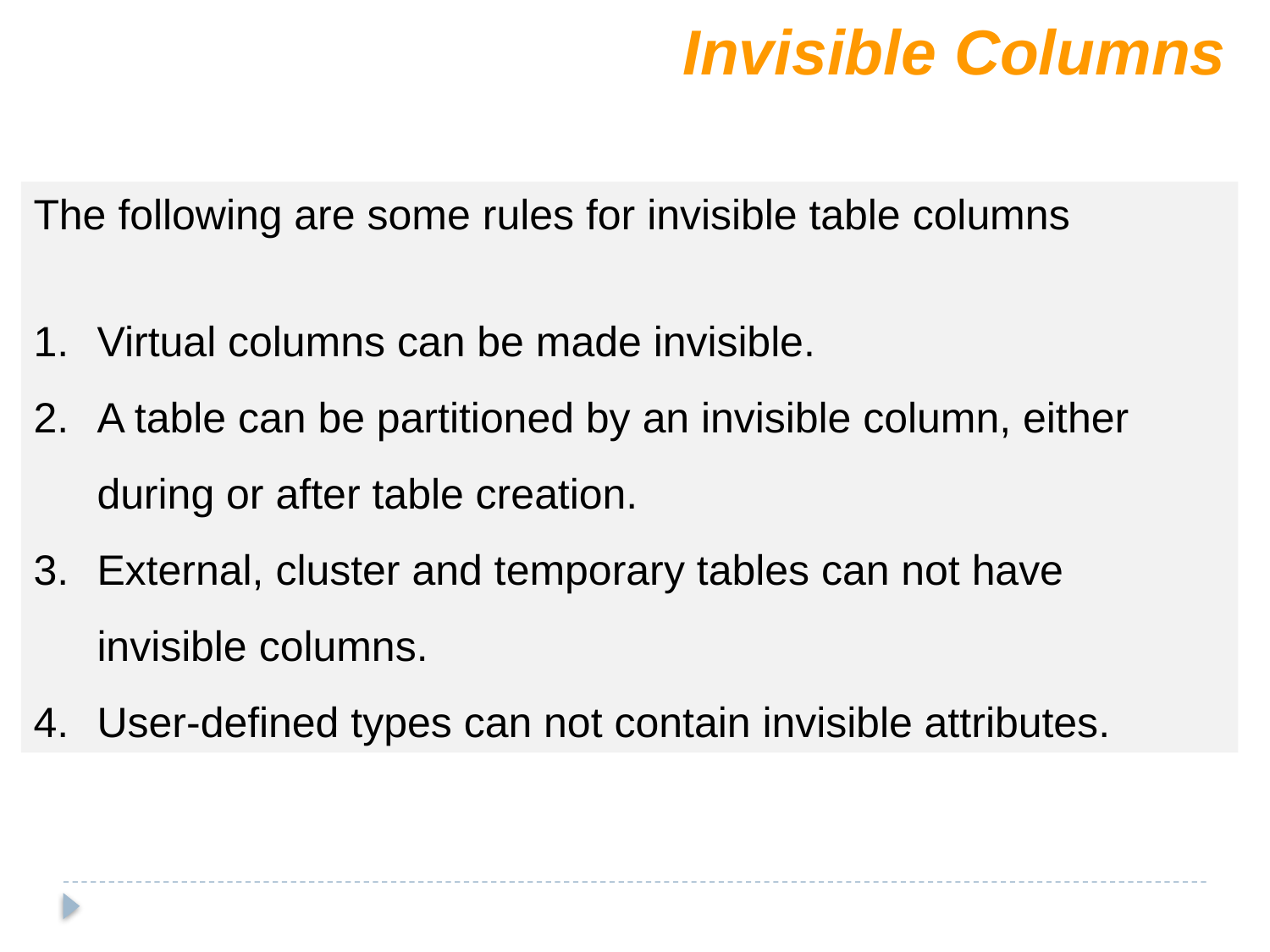

Invisible Columns
The following are some rules for invisible table columns

Virtual columns can be made invisible.
A table can be partitioned by an invisible column, either during or after table creation.
External, cluster and temporary tables can not have invisible columns.
User-defined types can not contain invisible attributes.